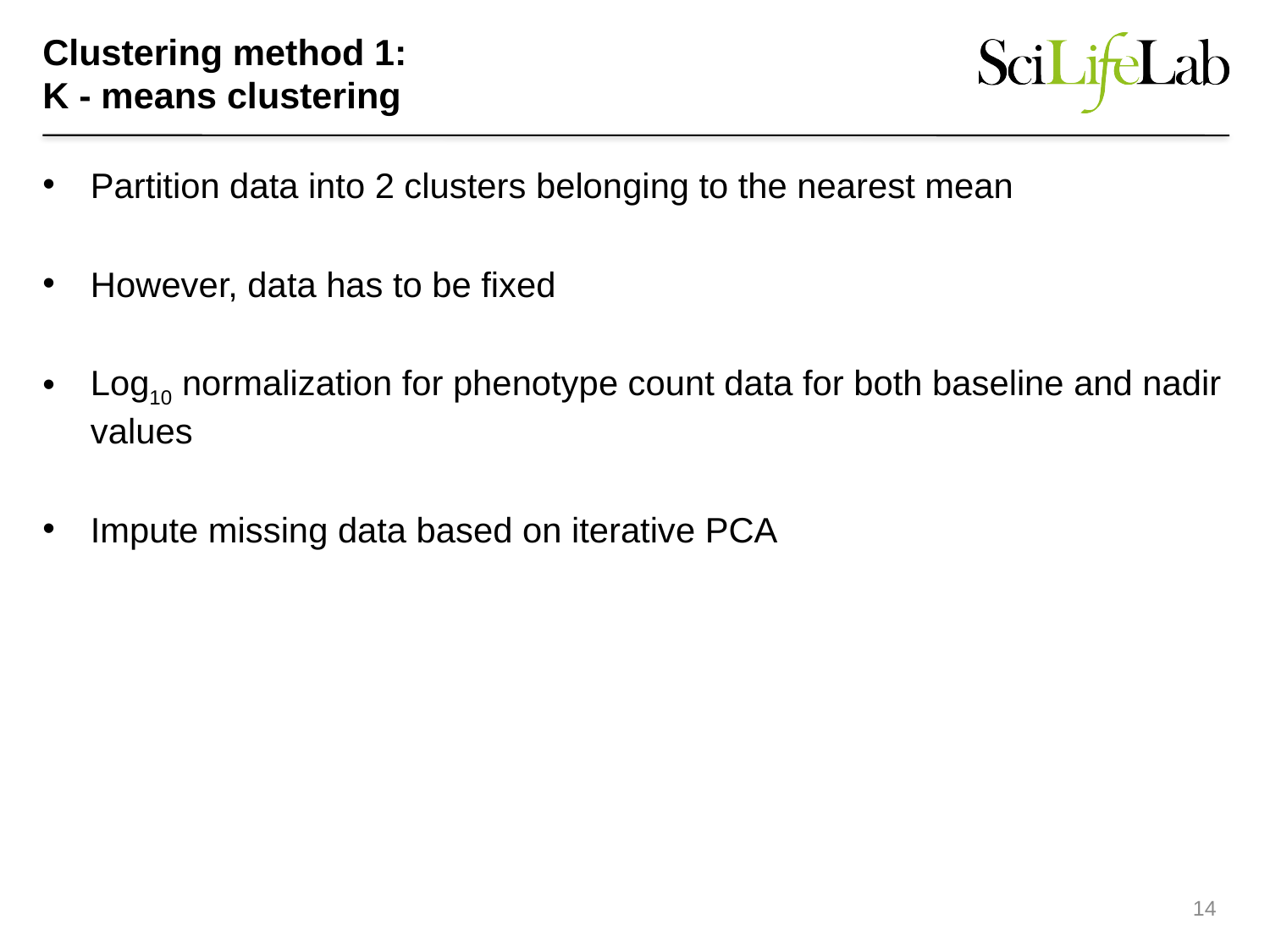

# Clustering method 1: K - means clustering
Partition data into 2 clusters belonging to the nearest mean

However, data has to be fixed

Log10 normalization for phenotype count data for both baseline and nadir values

Impute missing data based on iterative PCA

14